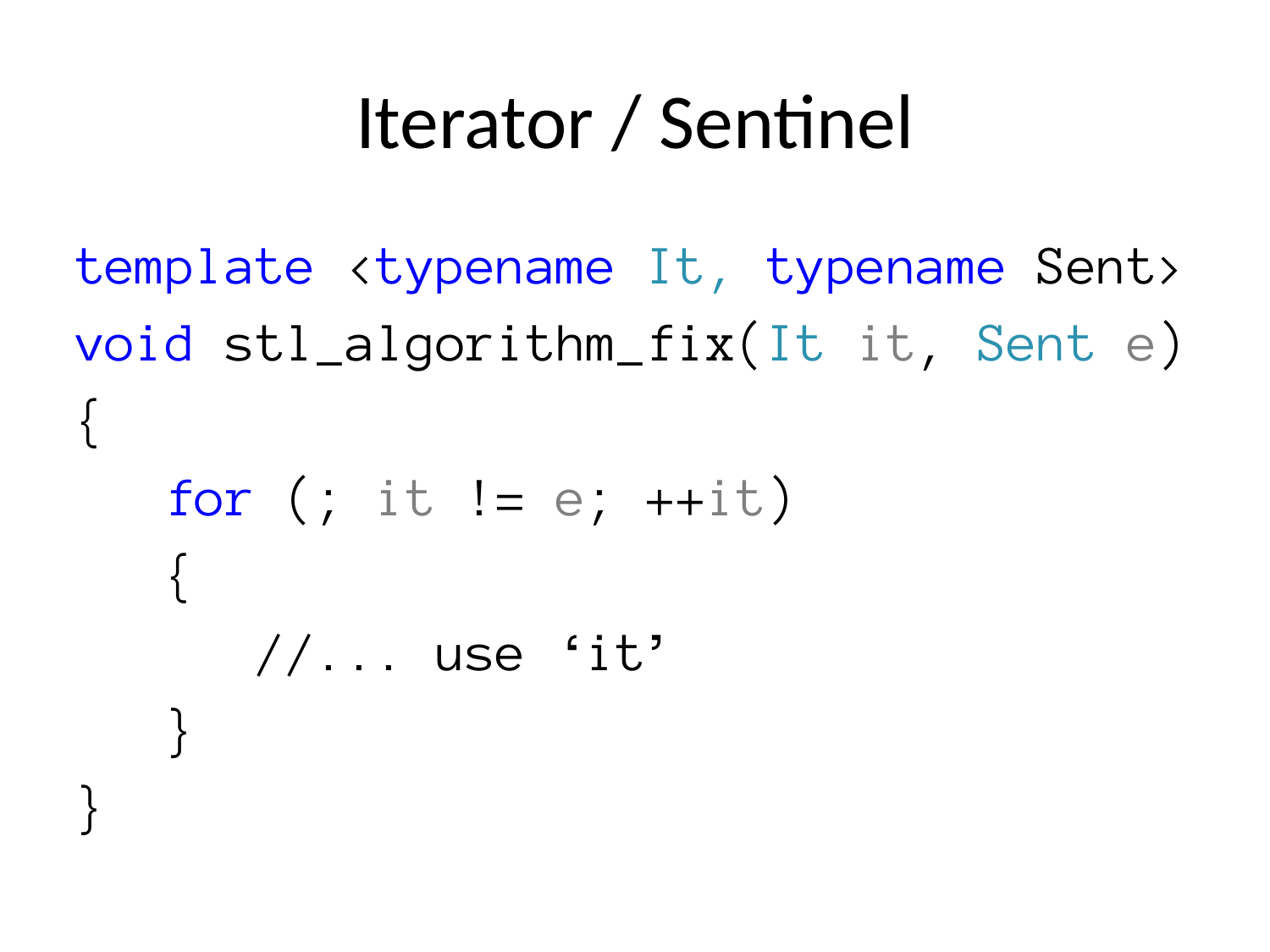

# Iterator / Sentinel
template <typename It, typename Sent>
void stl_algorithm_fix(It it, Sent e)
{
   for (; it != e; ++it)
   {
      //... use ‘it’
   }
}